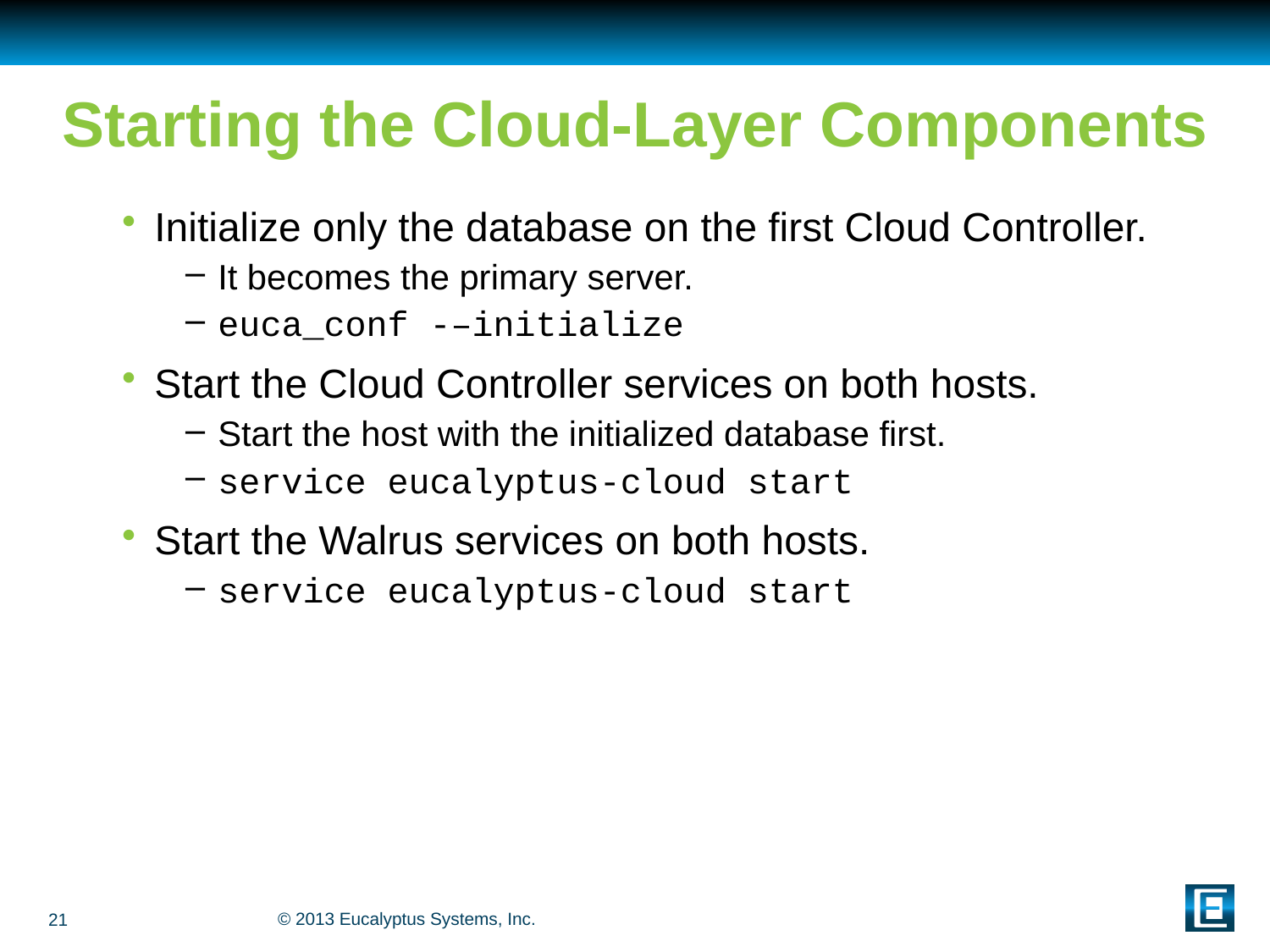

# Starting the Cloud-Layer Components
Initialize only the database on the first Cloud Controller.
It becomes the primary server.
euca_conf -–initialize
Start the Cloud Controller services on both hosts.
Start the host with the initialized database first.
service eucalyptus-cloud start
Start the Walrus services on both hosts.
service eucalyptus-cloud start

21